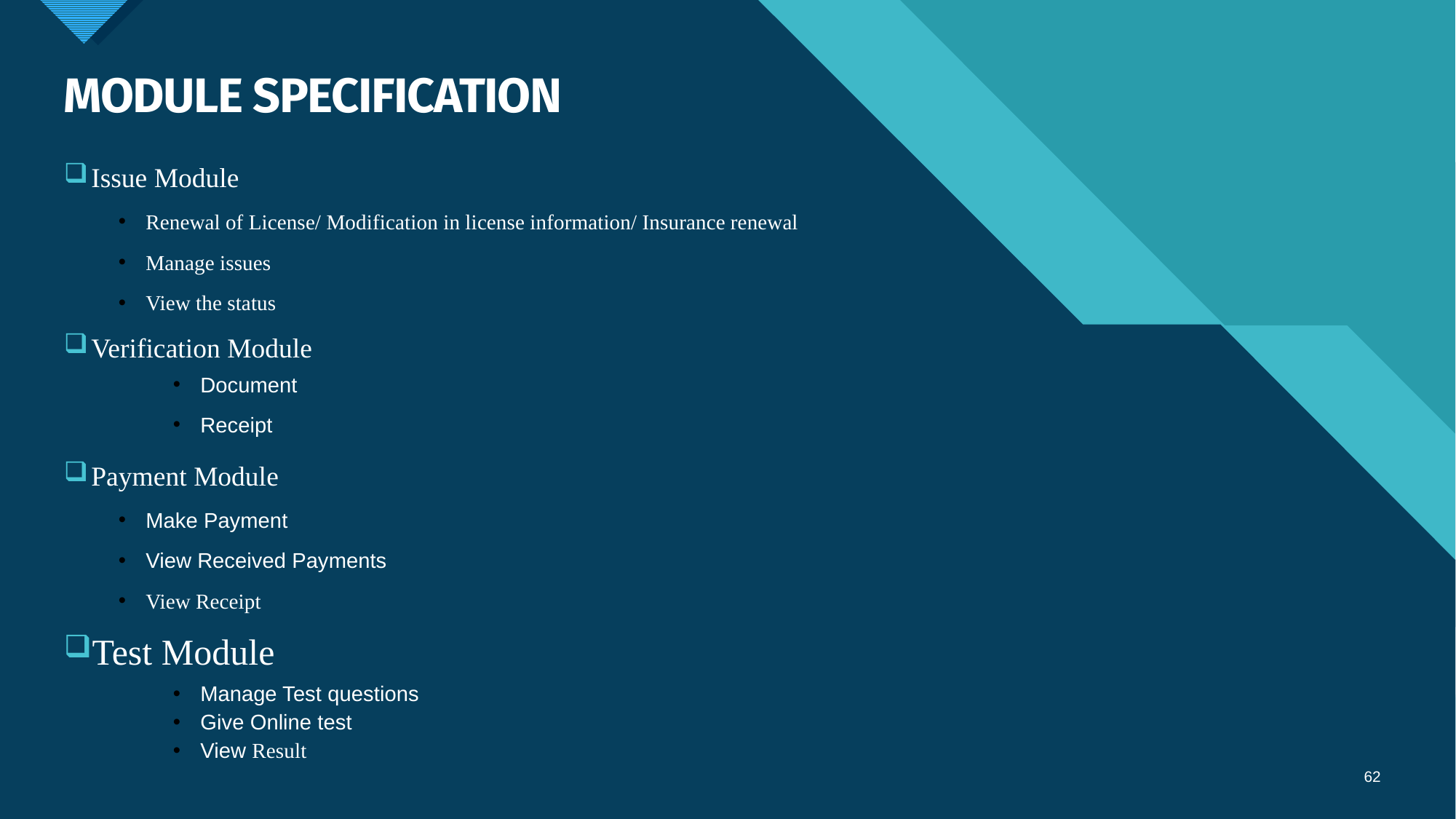

# MODULE SPECIFICATION
Issue Module
Renewal of License/ Modification in license information/ Insurance renewal
Manage issues
View the status
Verification Module
Document
Receipt
Payment Module
Make Payment
View Received Payments
View Receipt
Test Module
Manage Test questions
Give Online test
View Result

62